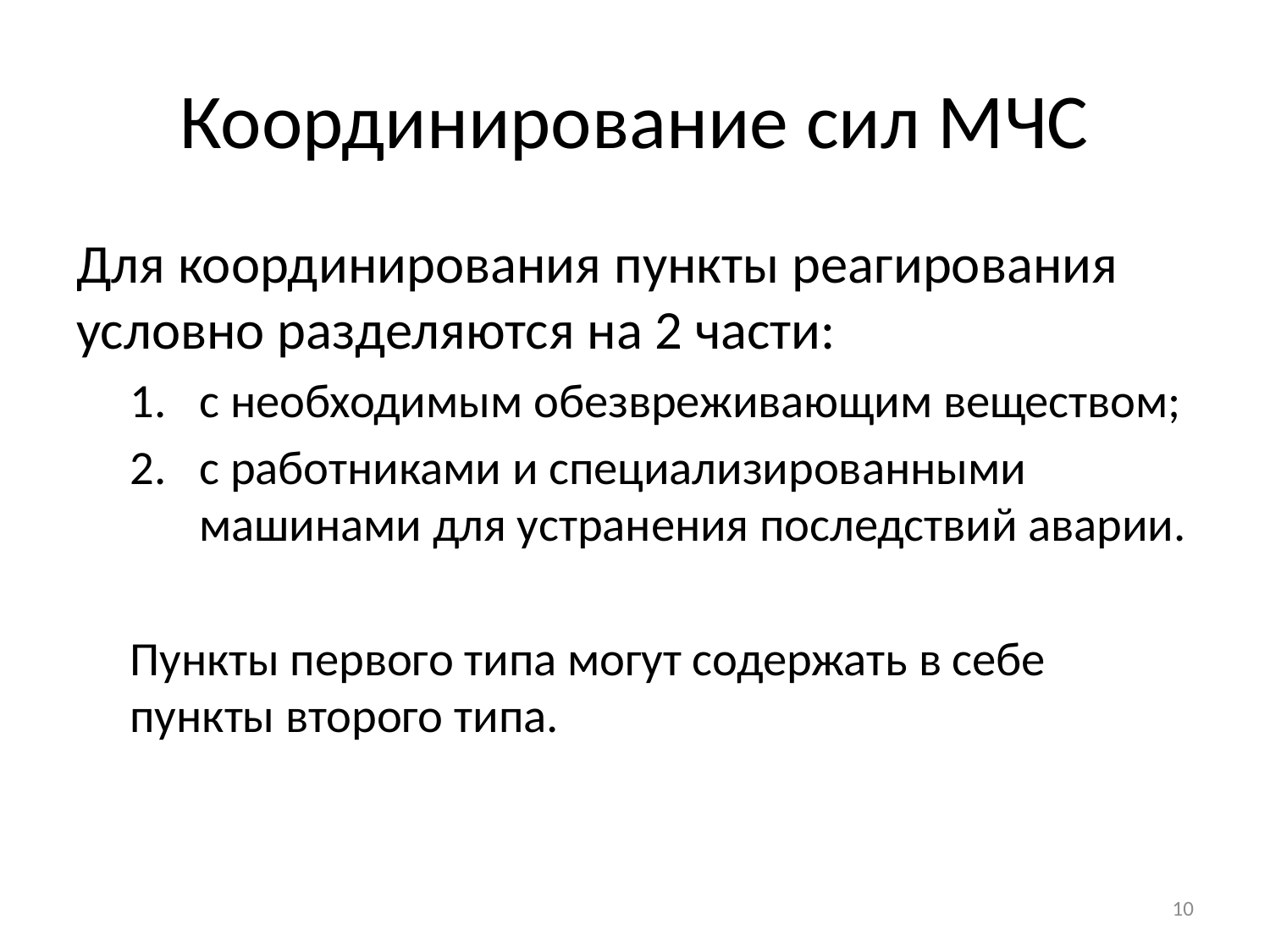

# Координирование сил МЧС
Для координирования пункты реагирования условно разделяются на 2 части:
с необходимым обезвреживающим веществом;
с работниками и специализированными машинами для устранения последствий аварии.

	Пункты первого типа могут содержать в себе пункты второго типа.
10